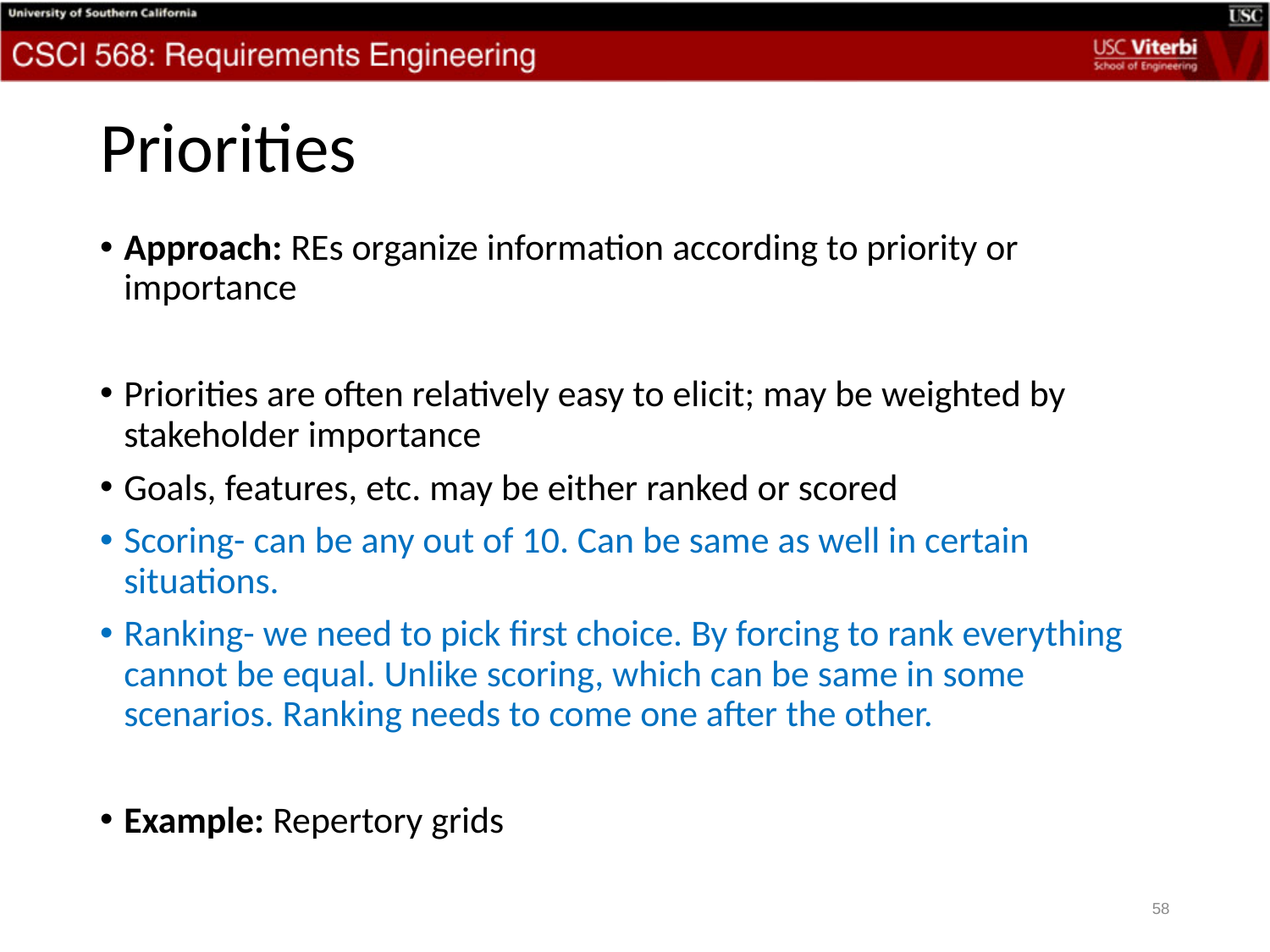

# Priorities
Approach: REs organize information according to priority or importance

Priorities are often relatively easy to elicit; may be weighted by stakeholder importance
Goals, features, etc. may be either ranked or scored
Scoring- can be any out of 10. Can be same as well in certain situations.
Ranking- we need to pick first choice. By forcing to rank everything cannot be equal. Unlike scoring, which can be same in some scenarios. Ranking needs to come one after the other.

Example: Repertory grids
58